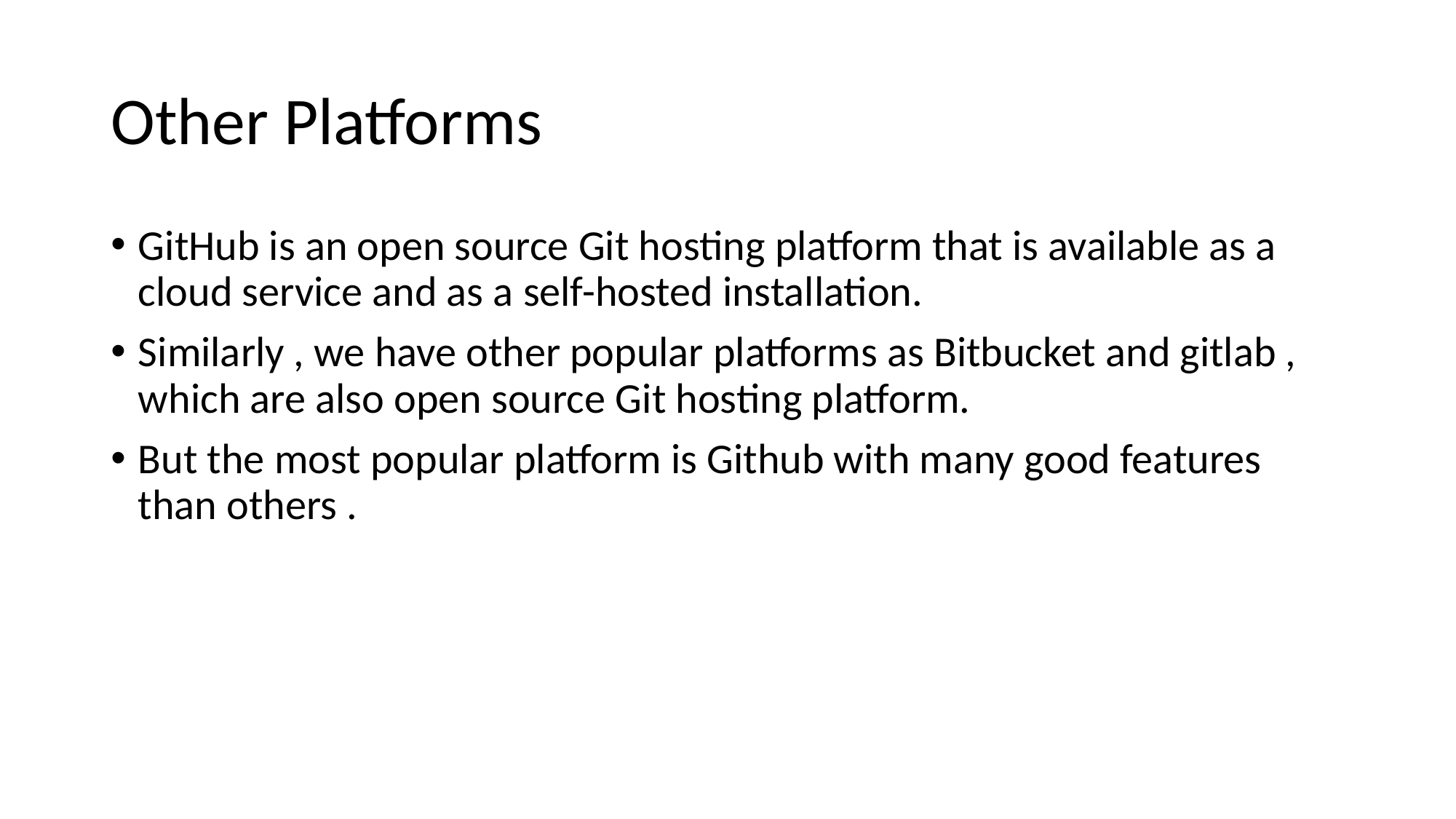

# Other Platforms
GitHub is an open source Git hosting platform that is available as a cloud service and as a self-hosted installation.
Similarly , we have other popular platforms as Bitbucket and gitlab , which are also open source Git hosting platform.
But the most popular platform is Github with many good features than others .